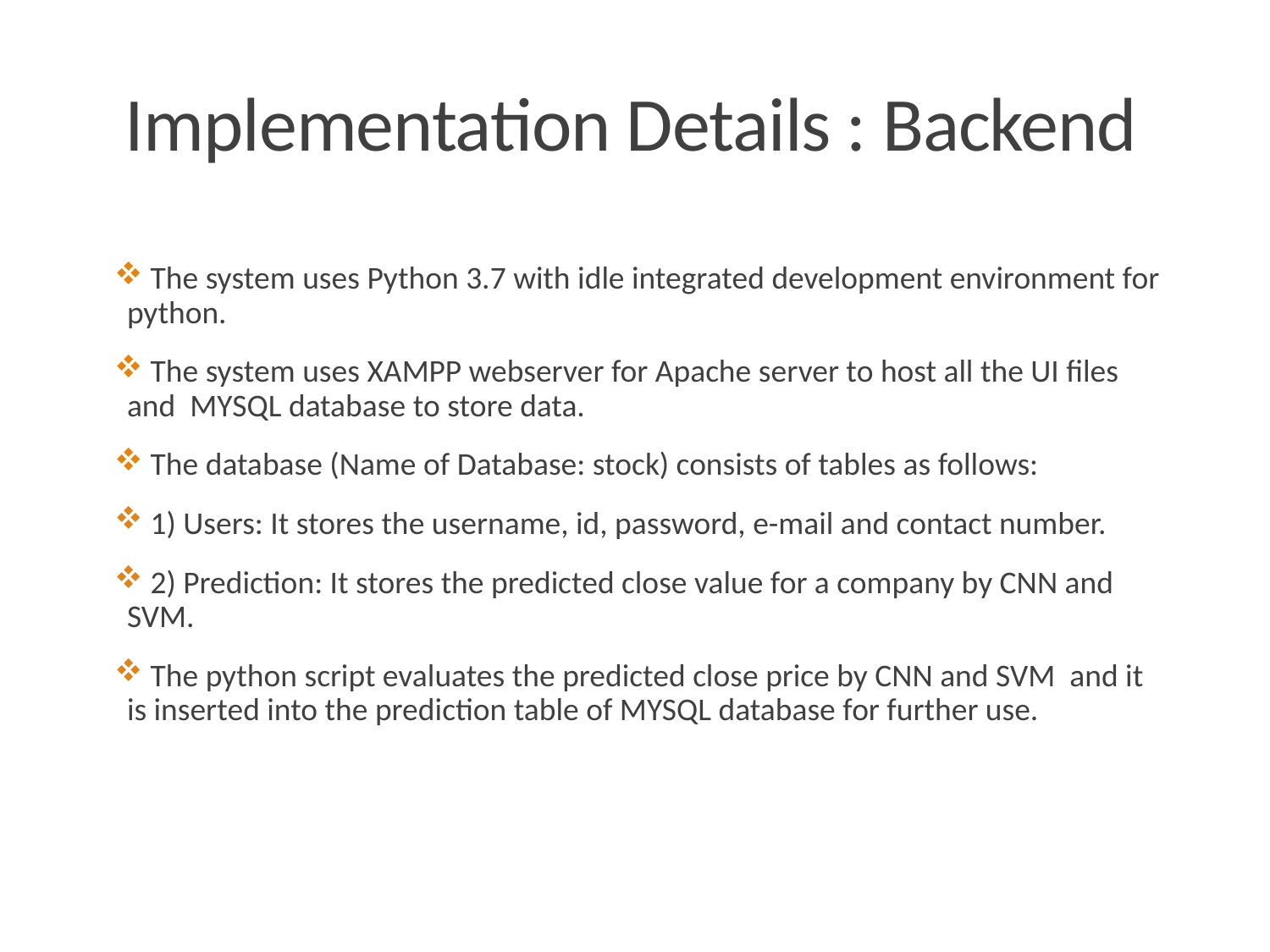

# Implementation Details : Backend

 The system uses Python 3.7 with idle integrated development environment for python.
 The system uses XAMPP webserver for Apache server to host all the UI files and  MYSQL database to store data.
 The database (Name of Database: stock) consists of tables as follows:
 1) Users: It stores the username, id, password, e-mail and contact number.
 2) Prediction: It stores the predicted close value for a company by CNN and SVM.
 The python script evaluates the predicted close price by CNN and SVM  and it is inserted into the prediction table of MYSQL database for further use.